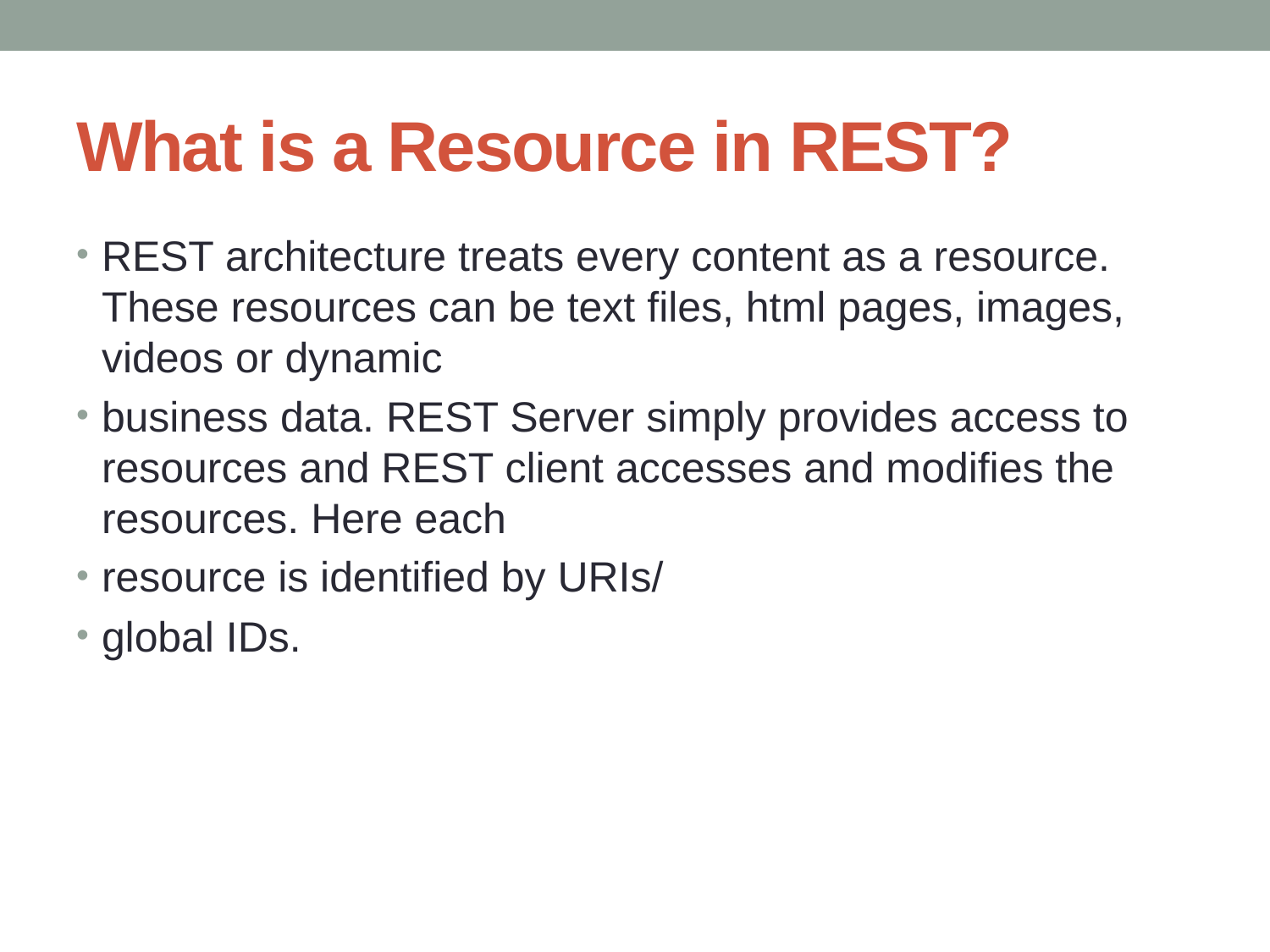

# What is a Resource in REST?
REST architecture treats every content as a resource. These resources can be text files, html pages, images, videos or dynamic
business data. REST Server simply provides access to resources and REST client accesses and modifies the resources. Here each
resource is identified by URIs/
global IDs.